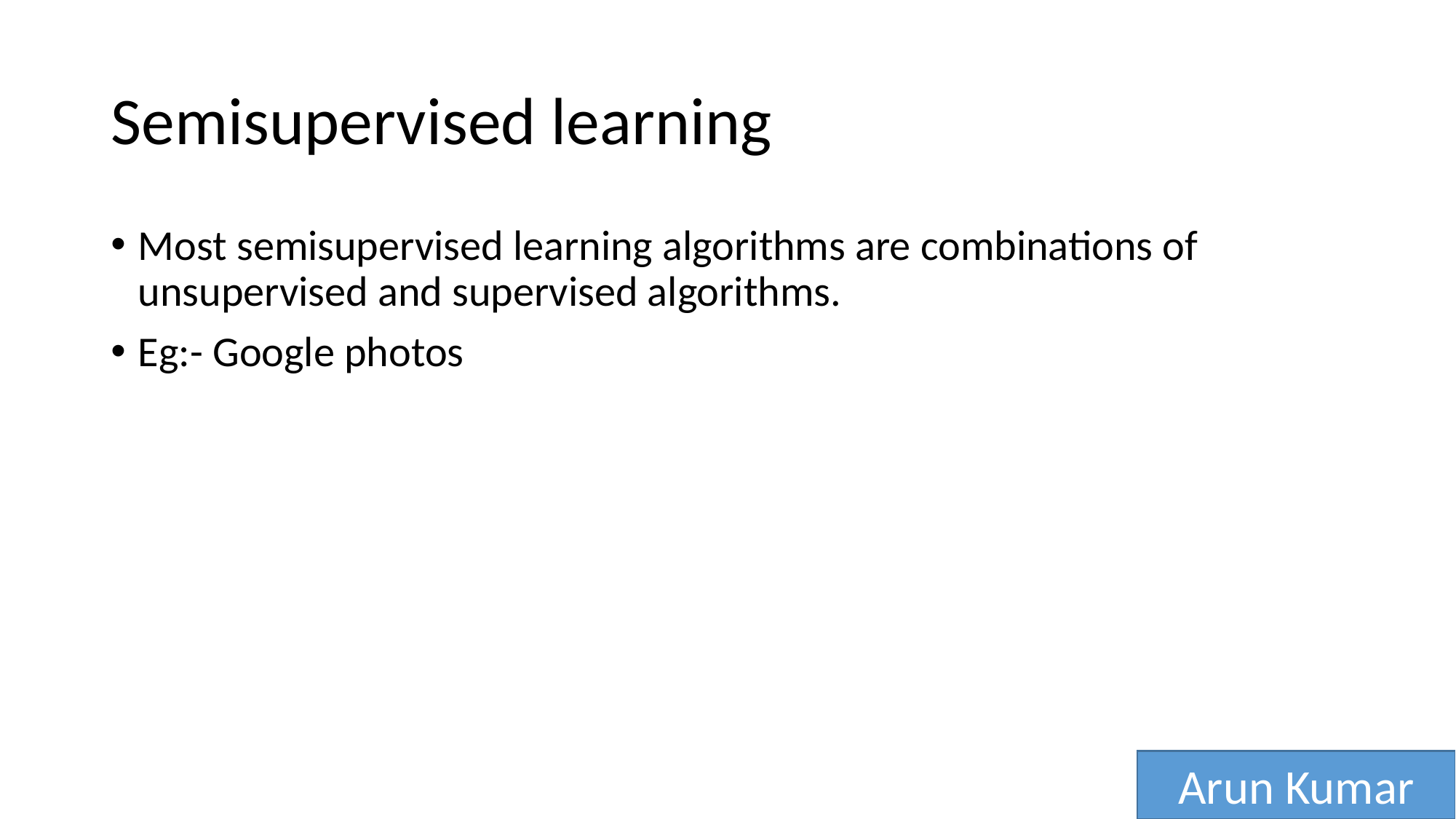

# Semisupervised learning
Most semisupervised learning algorithms are combinations of unsupervised and supervised algorithms.
Eg:- Google photos
Arun Kumar